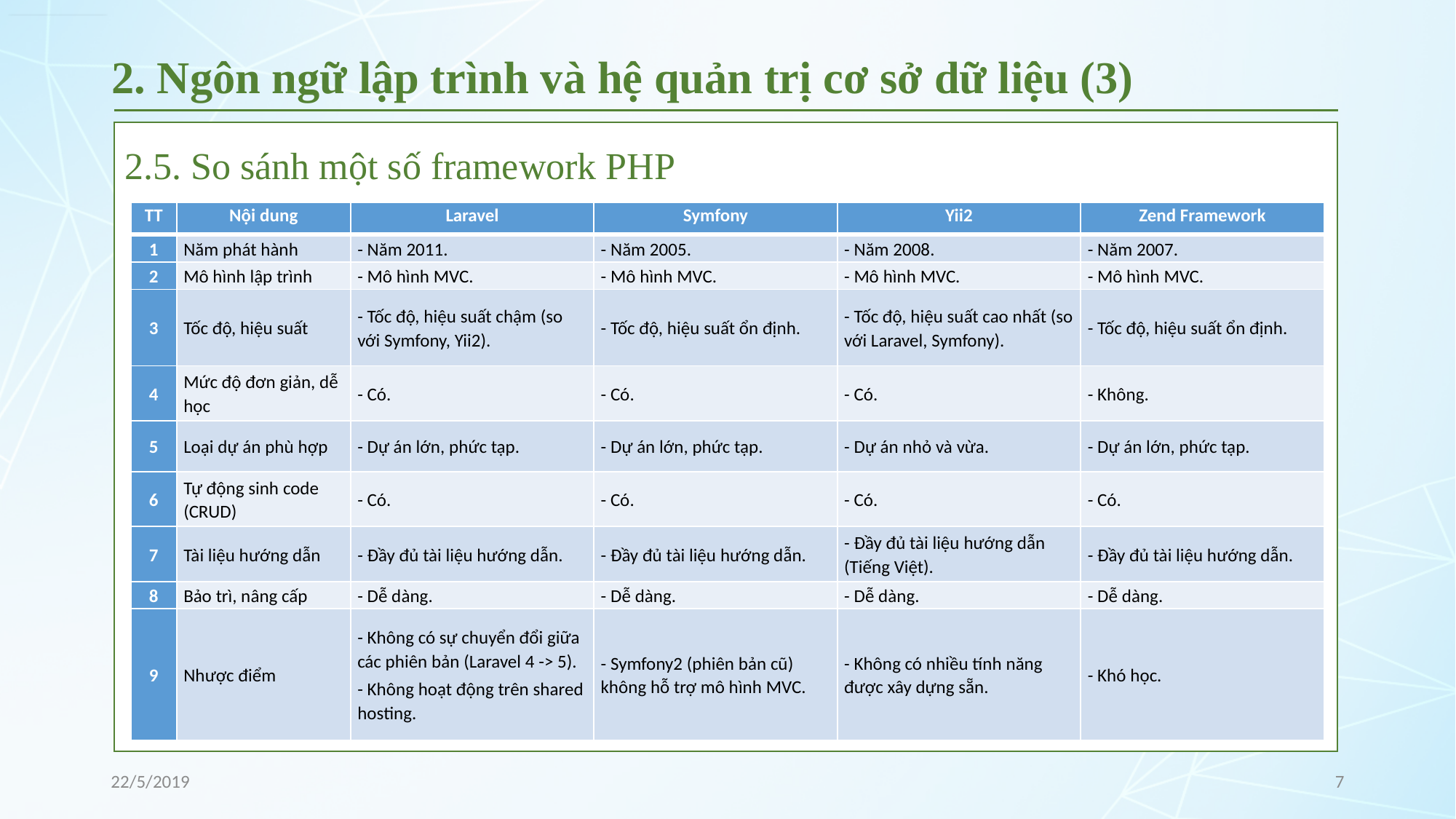

# 2. Ngôn ngữ lập trình và hệ quản trị cơ sở dữ liệu (3)
2.5. So sánh một số framework PHP

| TT | Nội dung | Laravel | Symfony | Yii2 | Zend Framework |
| --- | --- | --- | --- | --- | --- |
| 1 | Năm phát hành | - Năm 2011. | - Năm 2005. | - Năm 2008. | - Năm 2007. |
| 2 | Mô hình lập trình | - Mô hình MVC. | - Mô hình MVC. | - Mô hình MVC. | - Mô hình MVC. |
| 3 | Tốc độ, hiệu suất | - Tốc độ, hiệu suất chậm (so với Symfony, Yii2). | - Tốc độ, hiệu suất ổn định. | - Tốc độ, hiệu suất cao nhất (so với Laravel, Symfony). | - Tốc độ, hiệu suất ổn định. |
| 4 | Mức độ đơn giản, dễ học | - Có. | - Có. | - Có. | - Không. |
| 5 | Loại dự án phù hợp | - Dự án lớn, phức tạp. | - Dự án lớn, phức tạp. | - Dự án nhỏ và vừa. | - Dự án lớn, phức tạp. |
| 6 | Tự động sinh code (CRUD) | - Có. | - Có. | - Có. | - Có. |
| 7 | Tài liệu hướng dẫn | - Đầy đủ tài liệu hướng dẫn. | - Đầy đủ tài liệu hướng dẫn. | - Đầy đủ tài liệu hướng dẫn (Tiếng Việt). | - Đầy đủ tài liệu hướng dẫn. |
| 8 | Bảo trì, nâng cấp | - Dễ dàng. | - Dễ dàng. | - Dễ dàng. | - Dễ dàng. |
| 9 | Nhược điểm | - Không có sự chuyển đổi giữa các phiên bản (Laravel 4 -> 5). - Không hoạt động trên shared hosting. | - Symfony2 (phiên bản cũ) không hỗ trợ mô hình MVC. | - Không có nhiều tính năng được xây dựng sẵn. | - Khó học. |
22/5/2019
7